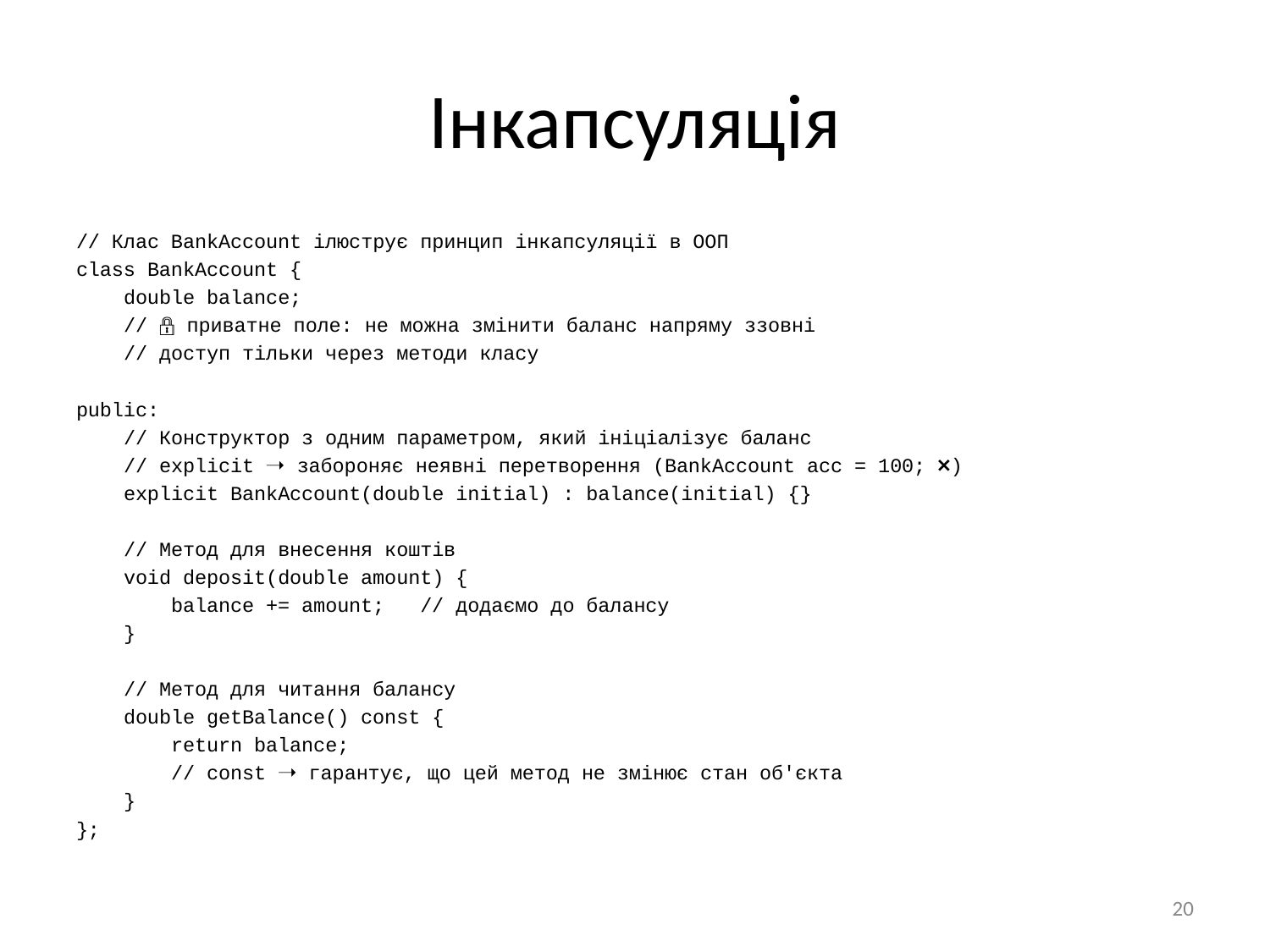

# Інкапсуляція
// Клас BankAccount ілюструє принцип інкапсуляції в ООП
class BankAccount {
    double balance;
    // 🔒 приватне поле: не можна змінити баланс напряму ззовні
    // доступ тільки через методи класу

public:
    // Конструктор з одним параметром, який ініціалізує баланс
    // explicit ➝ забороняє неявні перетворення (BankAccount acc = 100; ❌)
    explicit BankAccount(double initial) : balance(initial) {}

    // Метод для внесення коштів
    void deposit(double amount) {
        balance += amount;   // додаємо до балансу
    }

    // Метод для читання балансу
    double getBalance() const {
        return balance;
        // const ➝ гарантує, що цей метод не змінює стан об'єкта
    }
};

20